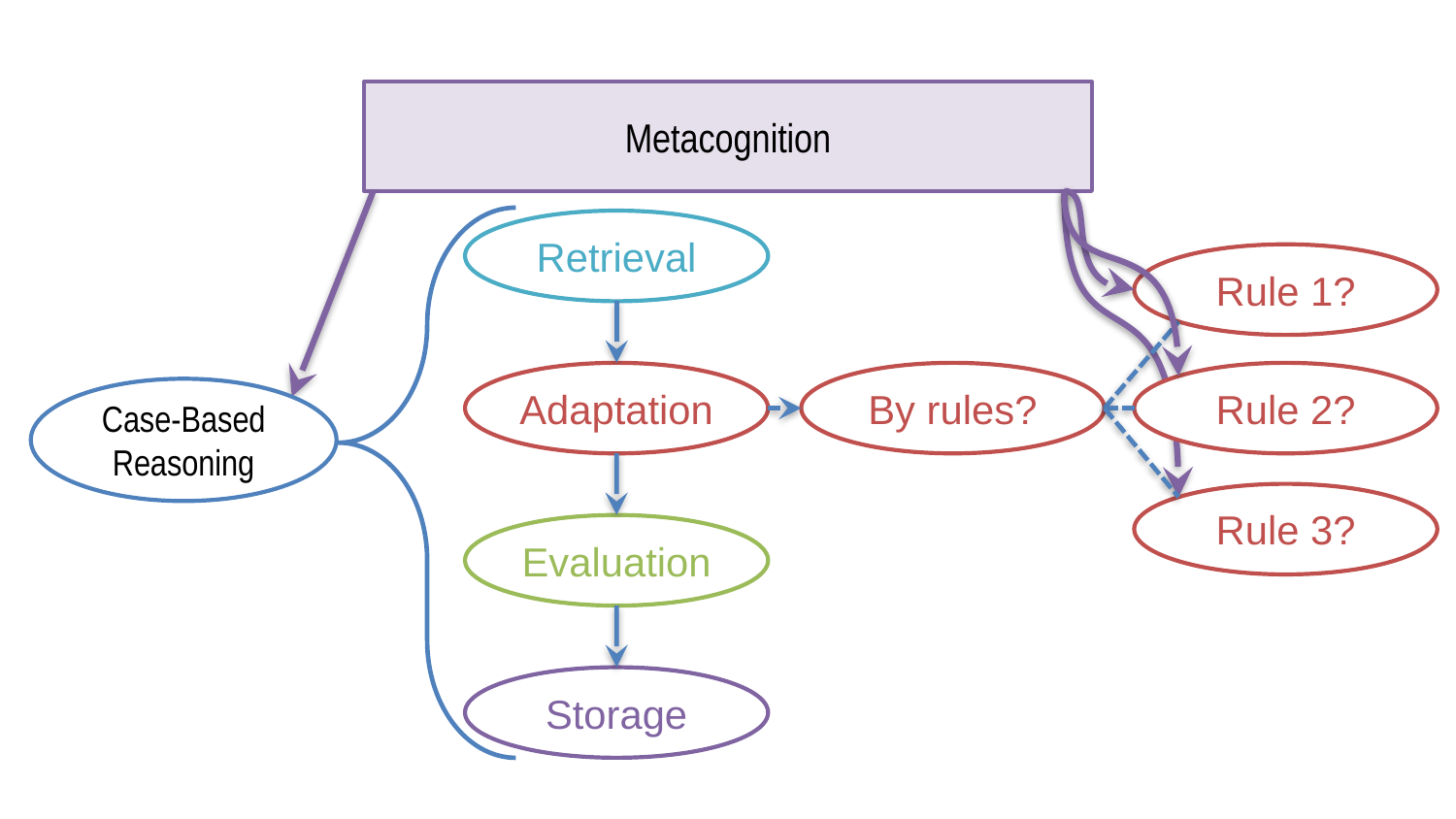

Metacognition

Retrieval
Rule 1?
Adaptation
By rules?
Rule 2?
Case-Based Reasoning
Rule 3?
Evaluation
Storage